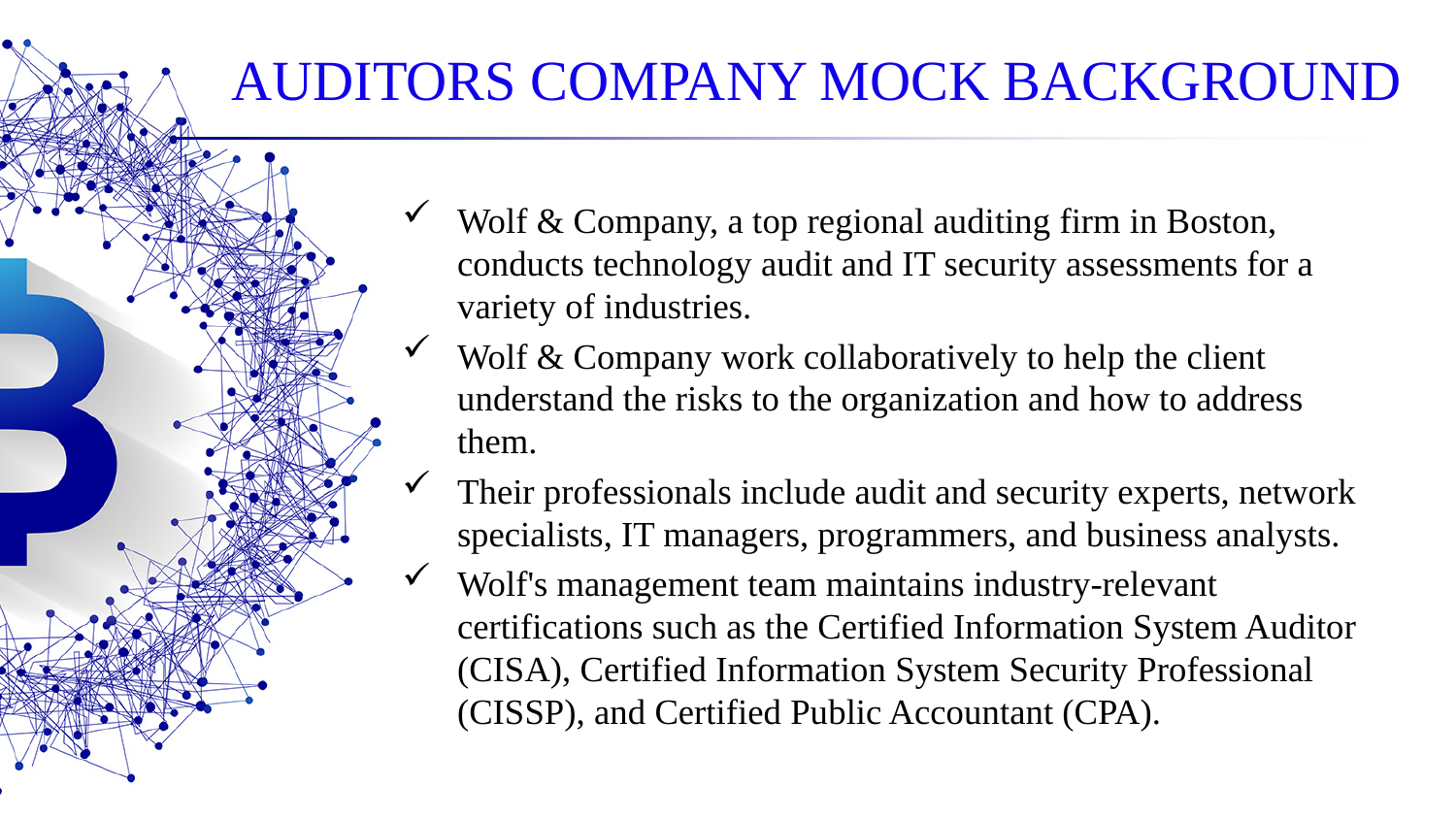

# AUDITORS COMPANY MOCK BACKGROUND
Wolf & Company, a top regional auditing firm in Boston, conducts technology audit and IT security assessments for a variety of industries.
Wolf & Company work collaboratively to help the client understand the risks to the organization and how to address them.
Their professionals include audit and security experts, network specialists, IT managers, programmers, and business analysts.
Wolf's management team maintains industry-relevant certifications such as the Certified Information System Auditor (CISA), Certified Information System Security Professional (CISSP), and Certified Public Accountant (CPA).